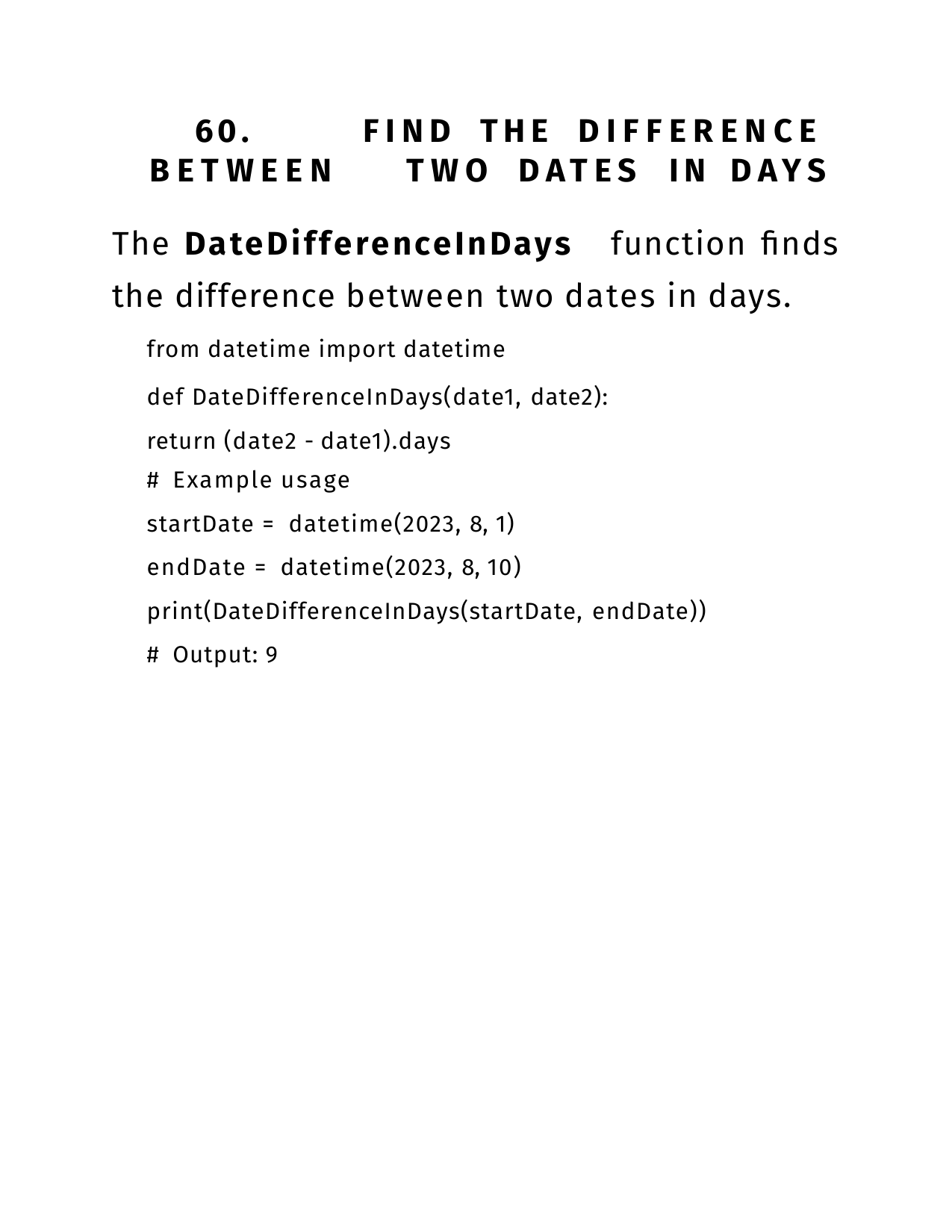

60.	FIND	THE	DIFFERENCE
BETWEEN	TWO	DATES	IN	DAYS
The DateDifferenceInDays	function finds the difference between two dates in days.
from datetime import datetime
def DateDifferenceInDays(date1, date2): return (date2 - date1).days
# Example usage
startDate = datetime(2023, 8, 1)
endDate = datetime(2023, 8, 10)
print(DateDifferenceInDays(startDate, endDate)) # Output: 9